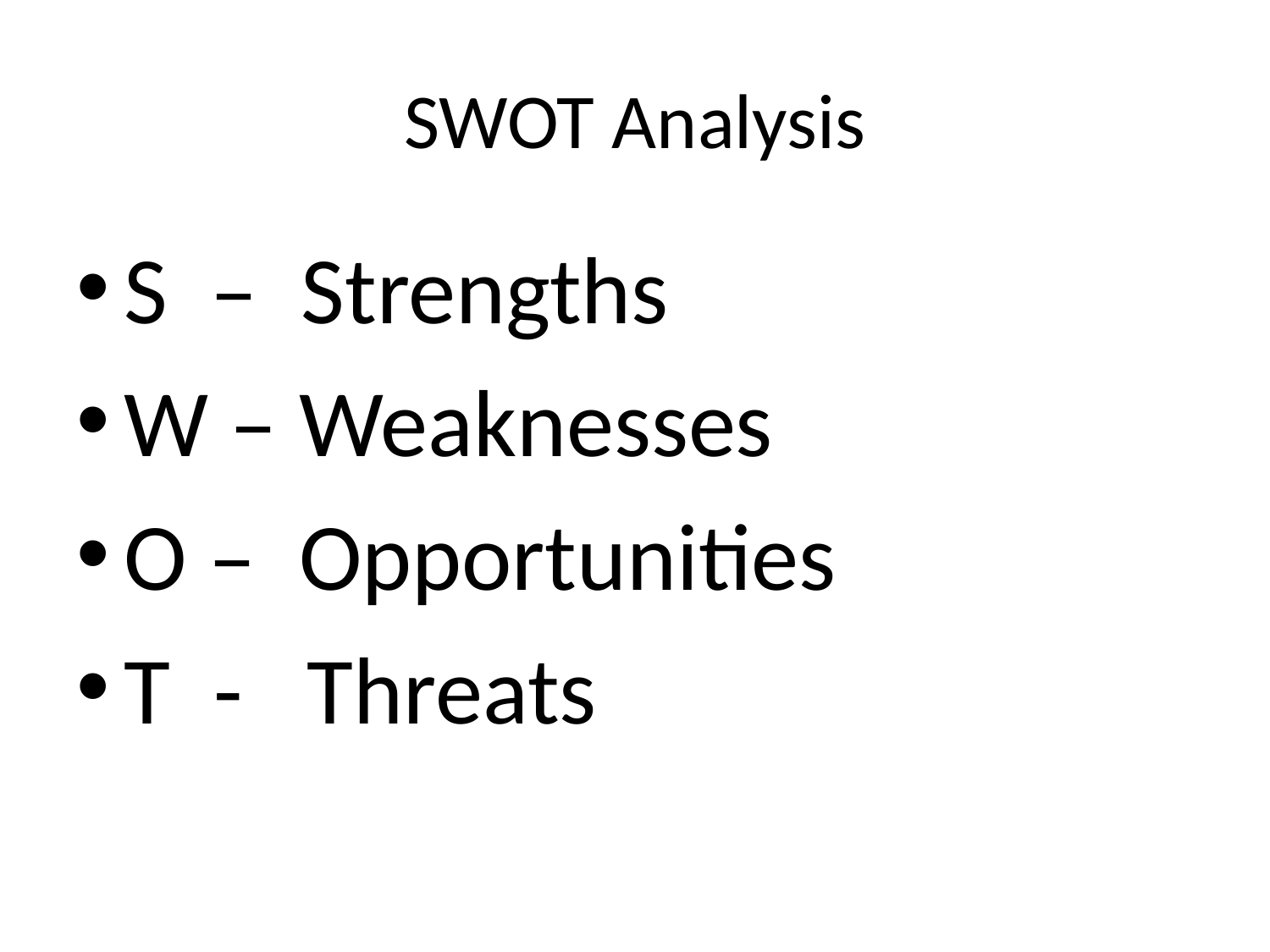

# SWOT Analysis
S  –  Strengths
W – Weaknesses
O –  Opportunities
T  -   Threats